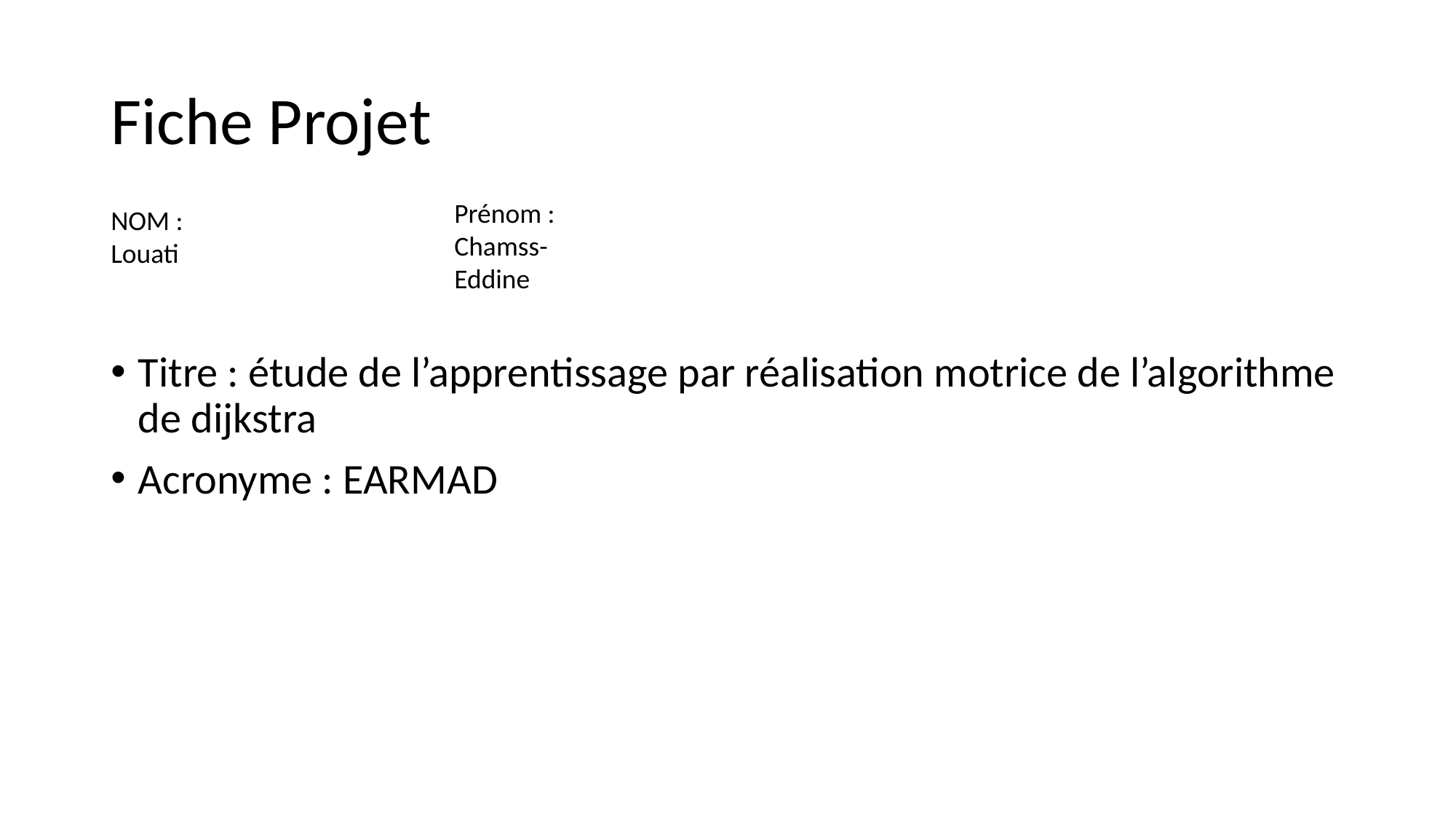

# Fiche Projet
Prénom : Chamss-Eddine
NOM : Louati
Titre : étude de l’apprentissage par réalisation motrice de l’algorithme de dijkstra
Acronyme : EARMAD